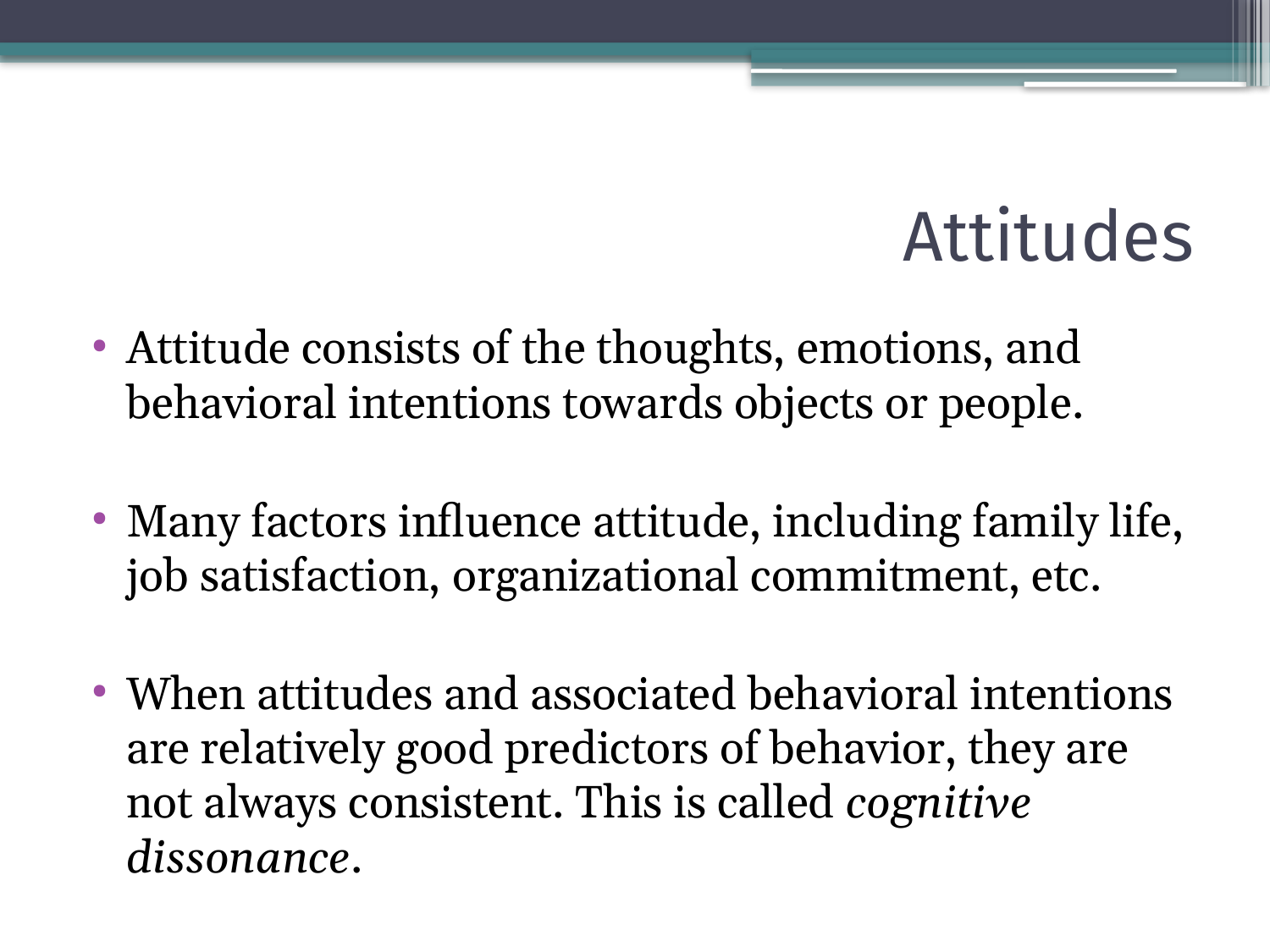

# Attitudes
Attitude consists of the thoughts, emotions, and behavioral intentions towards objects or people.

Many factors influence attitude, including family life, job satisfaction, organizational commitment, etc.

When attitudes and associated behavioral intentions are relatively good predictors of behavior, they are not always consistent. This is called cognitive dissonance.